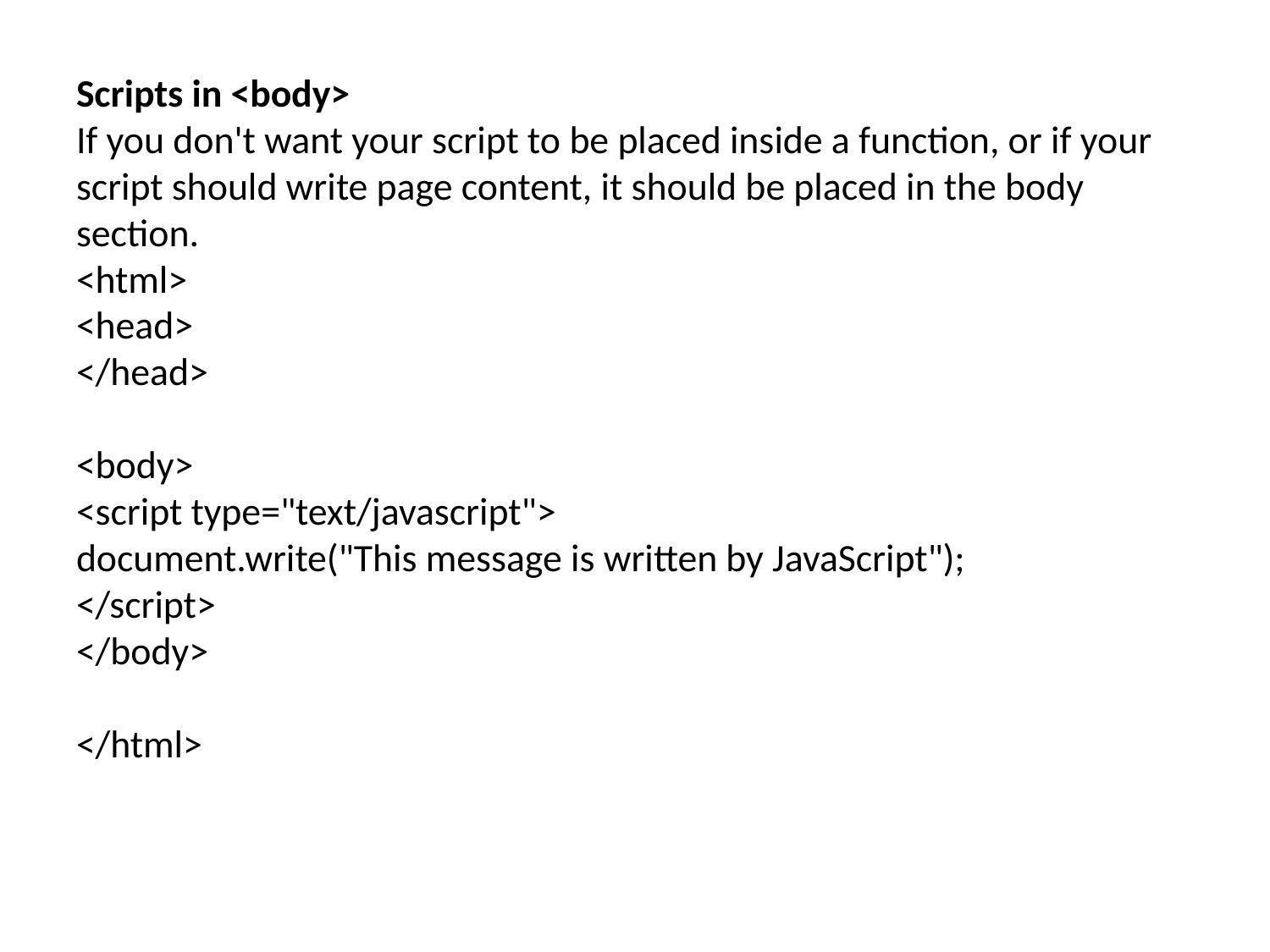

# Scripts in <body> If you don't want your script to be placed inside a function, or if your script should write page content, it should be placed in the body section. <html> <head> </head> <body> <script type="text/javascript"> document.write("This message is written by JavaScript"); </script> </body> </html>